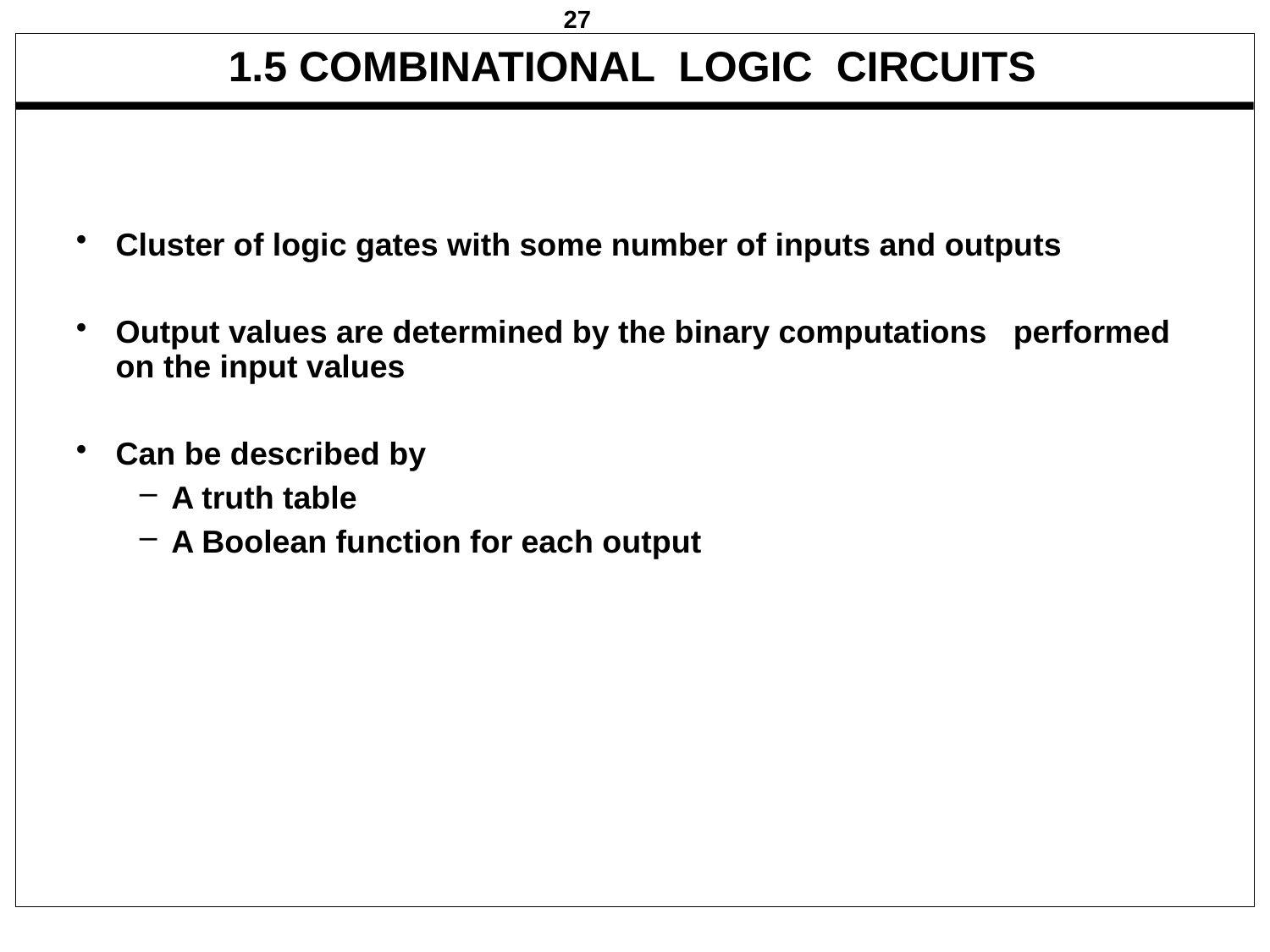

# 1.5 COMBINATIONAL  LOGIC  CIRCUITS
Cluster of logic gates with some number of inputs and outputs

Output values are determined by the binary computations   performed on the input values

Can be described by
A truth table
A Boolean function for each output